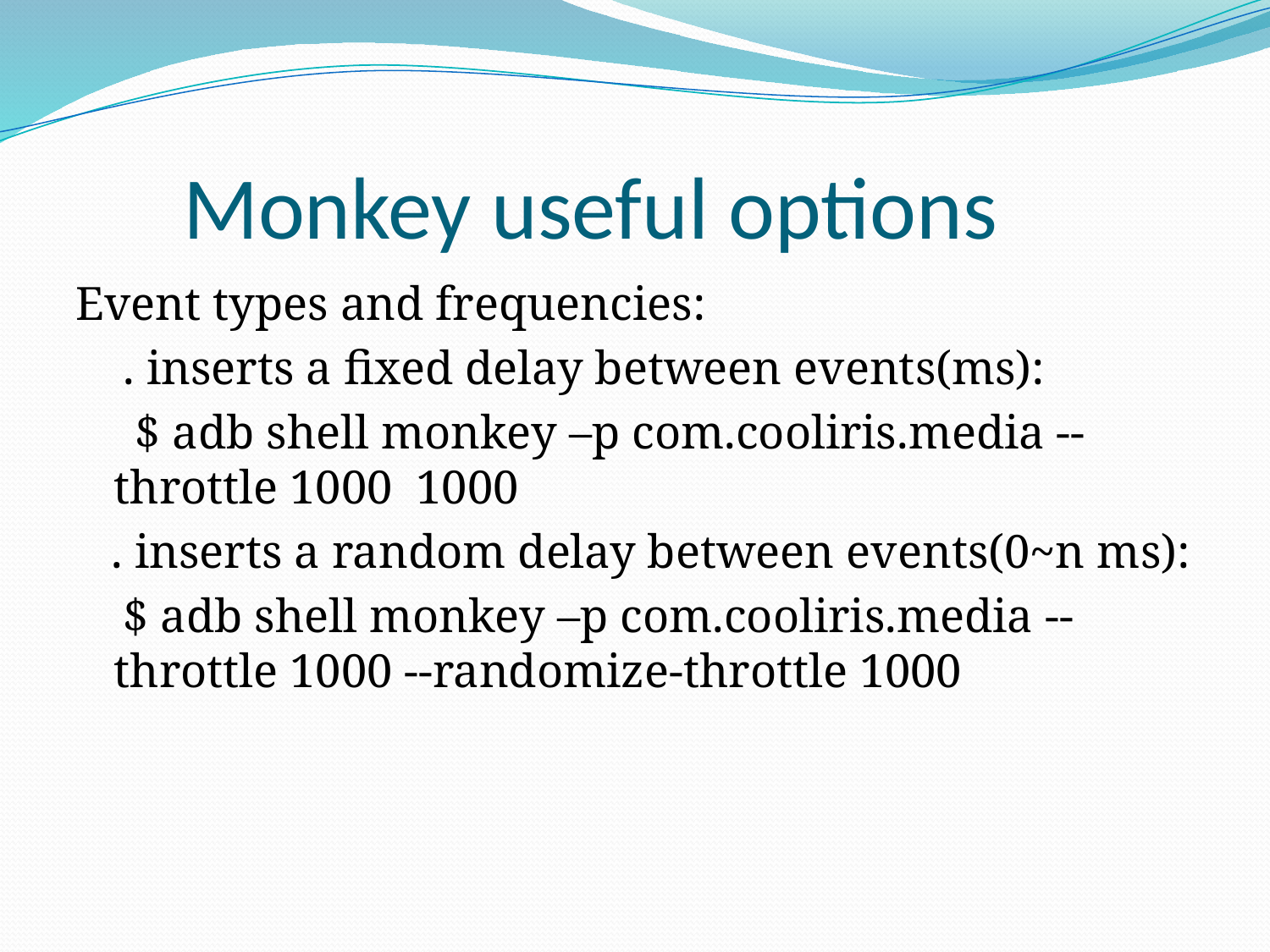

# Monkey useful options
Event types and frequencies:
    . inserts a fixed delay between events(ms):
     $ adb shell monkey –p com.cooliris.media --throttle 1000  1000
   . inserts a random delay between events(0~n ms):
    $ adb shell monkey –p com.cooliris.media --throttle 1000 --randomize-throttle 1000